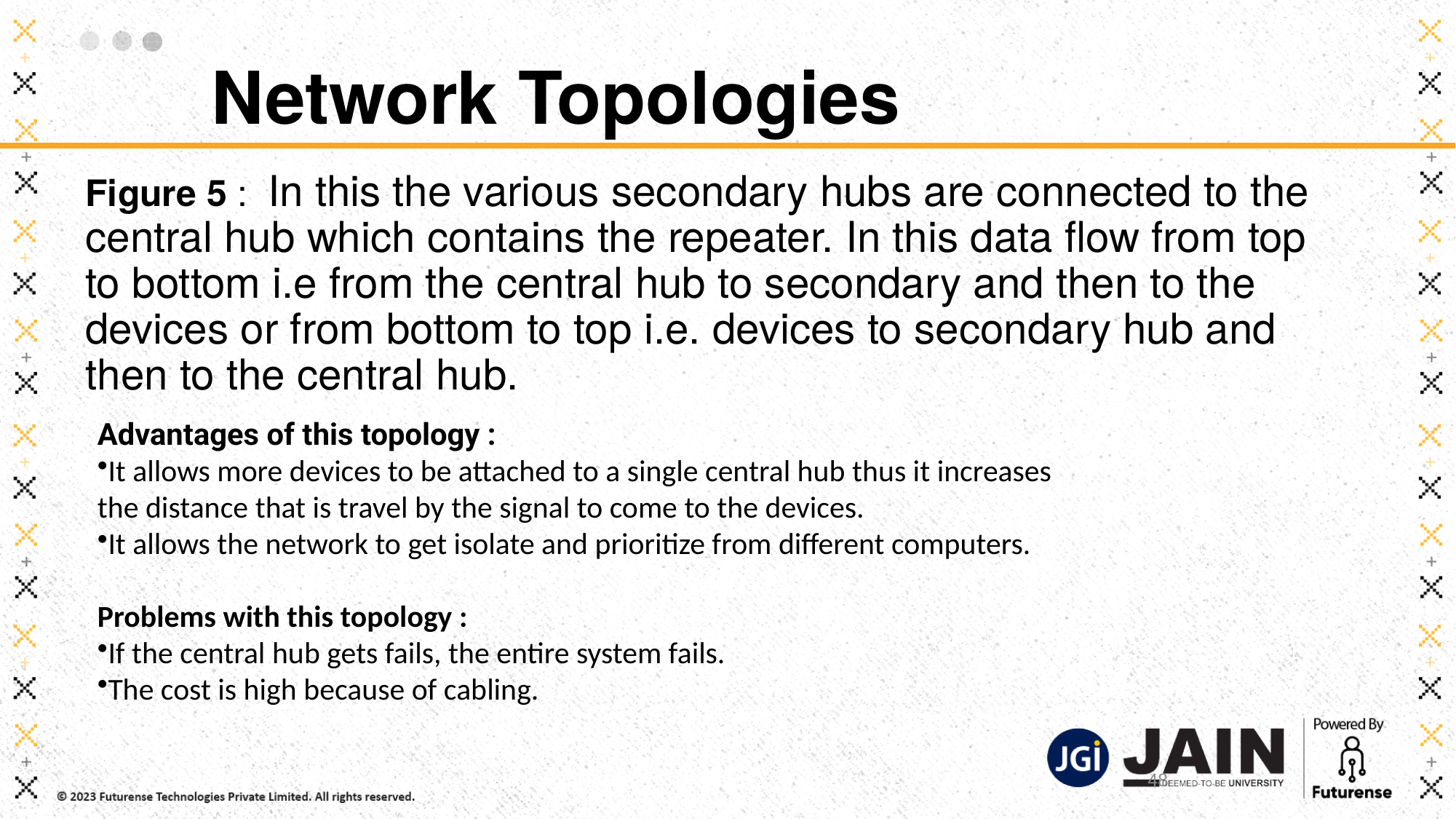

Network Topologies
Figure 5 :  In this the various secondary hubs are connected to the central hub which contains the repeater. In this data flow from top to bottom i.e from the central hub to secondary and then to the devices or from bottom to top i.e. devices to secondary hub and then to the central hub.
Advantages of this topology :
It allows more devices to be attached to a single central hub thus it increases the distance that is travel by the signal to come to the devices.
It allows the network to get isolate and prioritize from different computers.

Problems with this topology :
If the central hub gets fails, the entire system fails.
The cost is high because of cabling.
June 21, 2023
48
Department of Computer Science & Engineering, VNRVJIET, Hyderabad